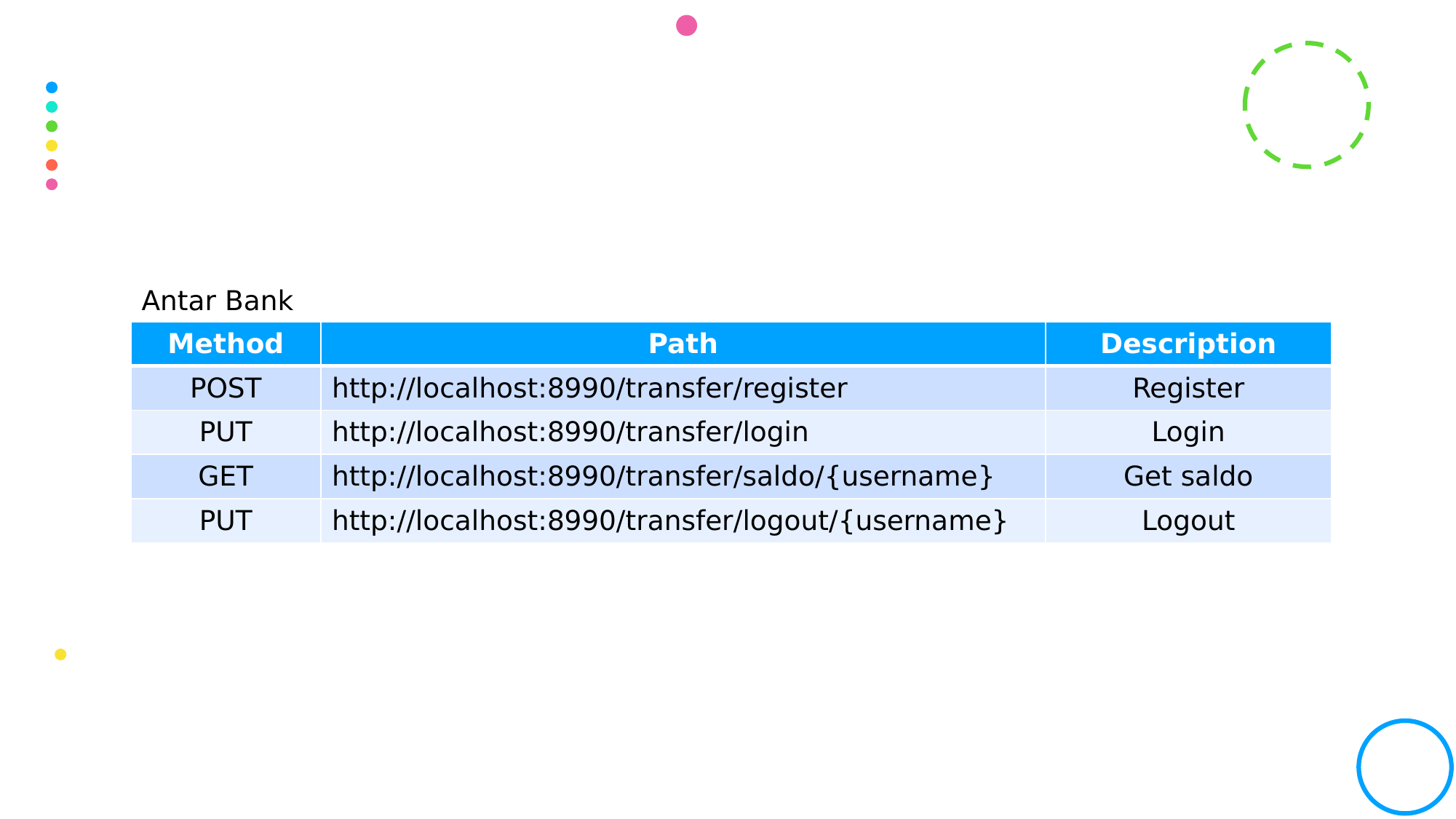

#
Antar Bank
| Method | Path | Description |
| --- | --- | --- |
| POST | http://localhost:8990/transfer/register | Register |
| PUT | http://localhost:8990/transfer/login | Login |
| GET | http://localhost:8990/transfer/saldo/{username} | Get saldo |
| PUT | http://localhost:8990/transfer/logout/{username} | Logout |